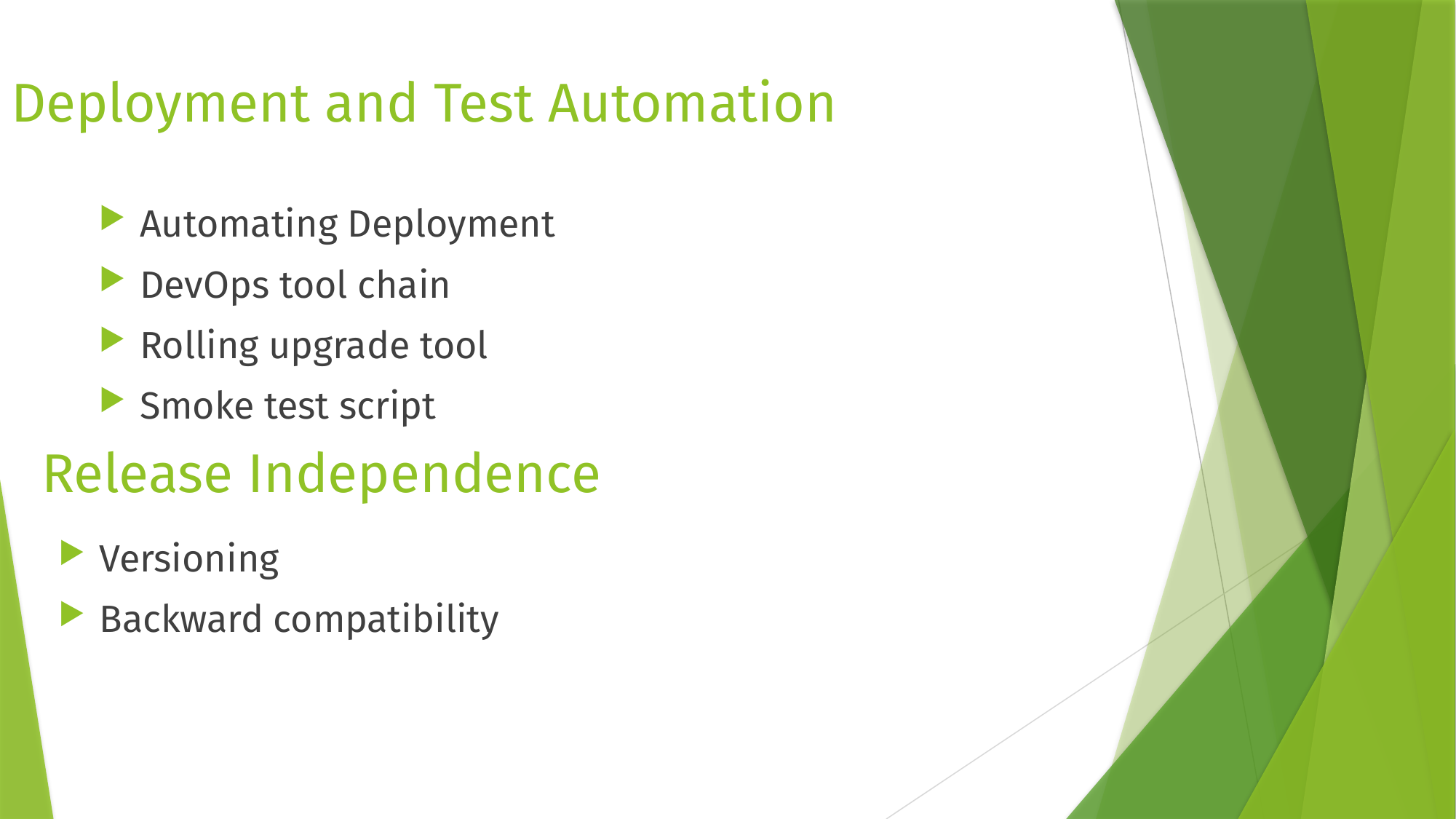

# Deployment and Test Automation
Automating Deployment
DevOps tool chain
Rolling upgrade tool
Smoke test script

Release Independence
Versioning
Backward compatibility